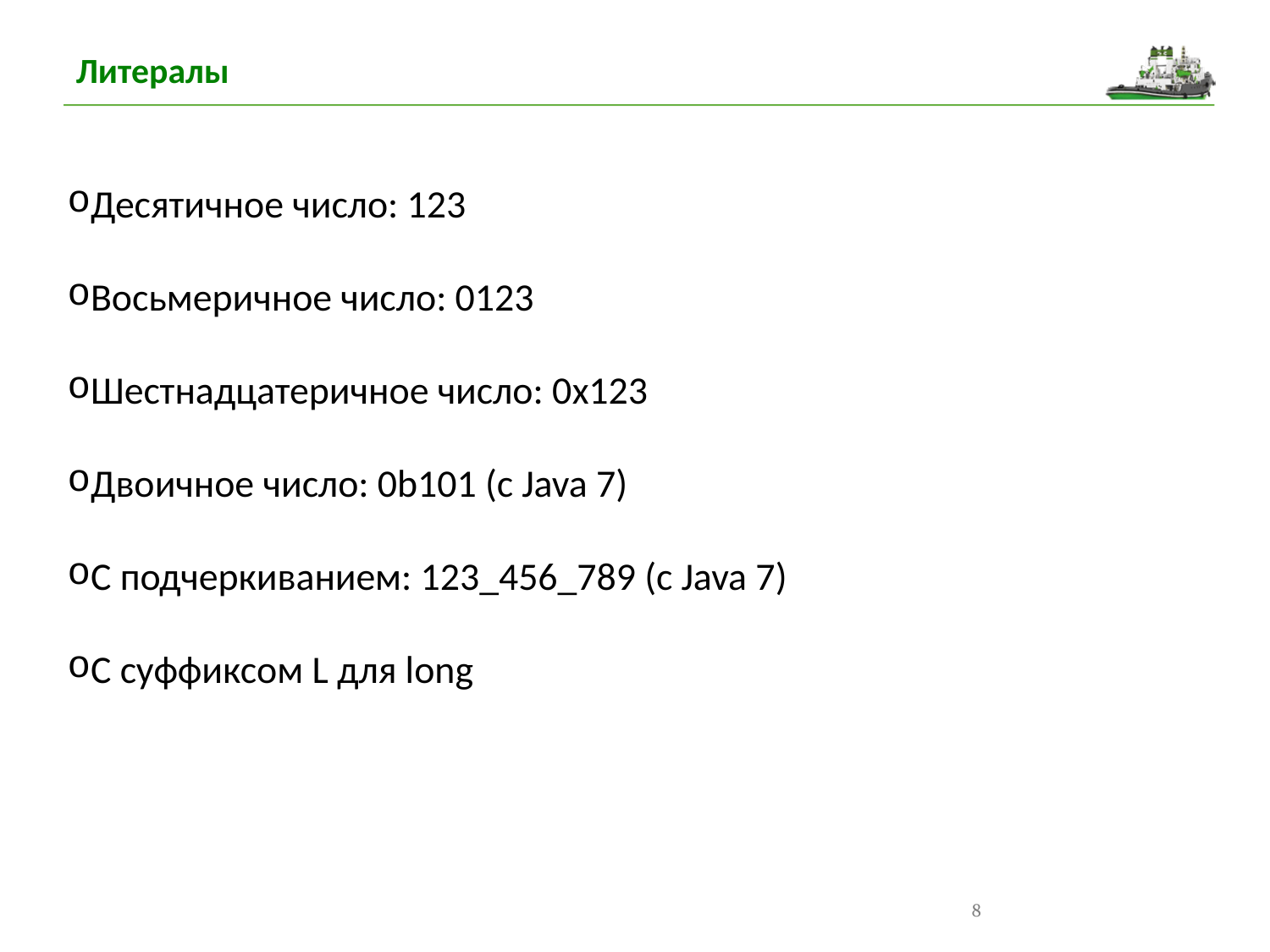

Литералы

Десятичное число: 123
Восьмеричное число: 0123
Шестнадцатеричное число: 0x123
Двоичное число: 0b101 (с Java 7)
С подчеркиванием: 123_456_789 (с Java 7)
С суффиксом L для long
8